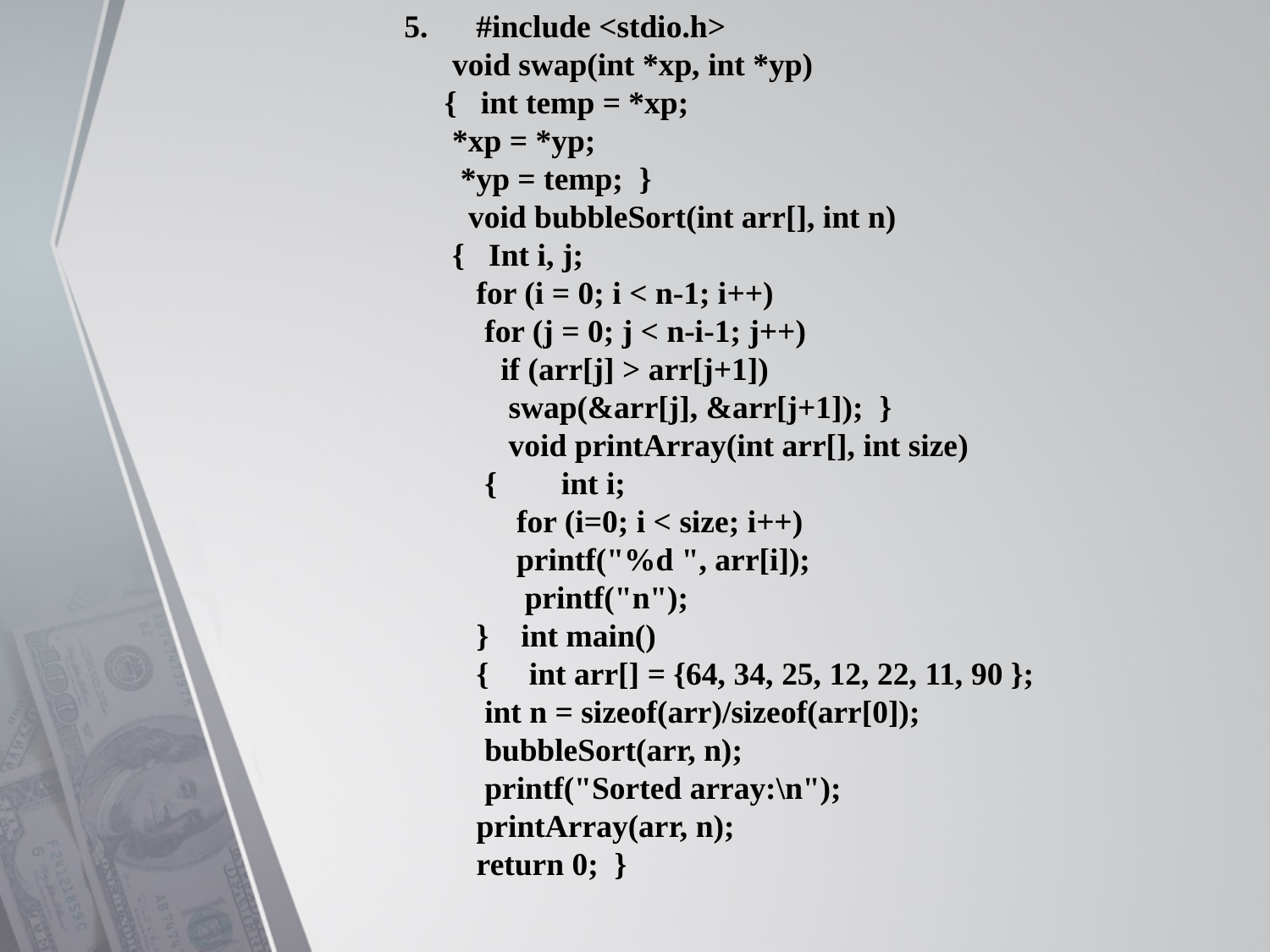

5.      #include <stdio.h>
      void swap(int *xp, int *yp)
     {   int temp = *xp;
      *xp = *yp;
       *yp = temp;  }
        void bubbleSort(int arr[], int n)
      {   Int i, j;
         for (i = 0; i < n-1; i++)
          for (j = 0; j < n-i-1; j++)
            if (arr[j] > arr[j+1])
             swap(&arr[j], &arr[j+1]);  }
             void printArray(int arr[], int size)
          {        int i;
              for (i=0; i < size; i++)
              printf("%d ", arr[i]);
               printf("n");
         }    int main()
         {     int arr[] = {64, 34, 25, 12, 22, 11, 90 };
          int n = sizeof(arr)/sizeof(arr[0]);
          bubbleSort(arr, n);
          printf("Sorted array:\n");
         printArray(arr, n);
         return 0;  }